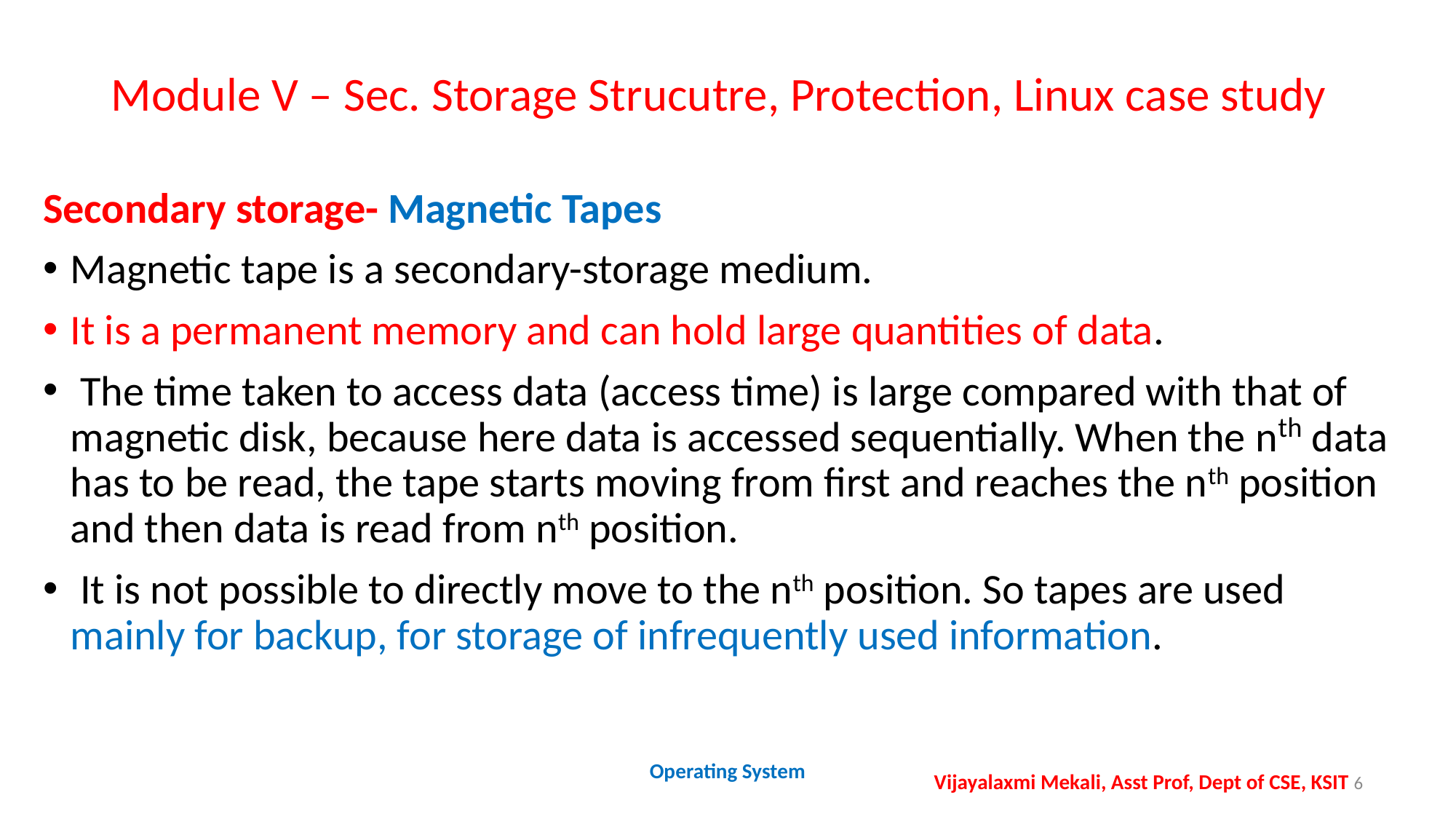

# Module V – Sec. Storage Strucutre, Protection, Linux case study
Secondary storage- Magnetic Tapes
Magnetic tape is a secondary-storage medium.
It is a permanent memory and can hold large quantities of data.
 The time taken to access data (access time) is large compared with that of magnetic disk, because here data is accessed sequentially. When the nth data has to be read, the tape starts moving from first and reaches the nth position and then data is read from nth position.
 It is not possible to directly move to the nth position. So tapes are used mainly for backup, for storage of infrequently used information.
Operating System

Vijayalaxmi Mekali, Asst Prof, Dept of CSE, KSIT 6